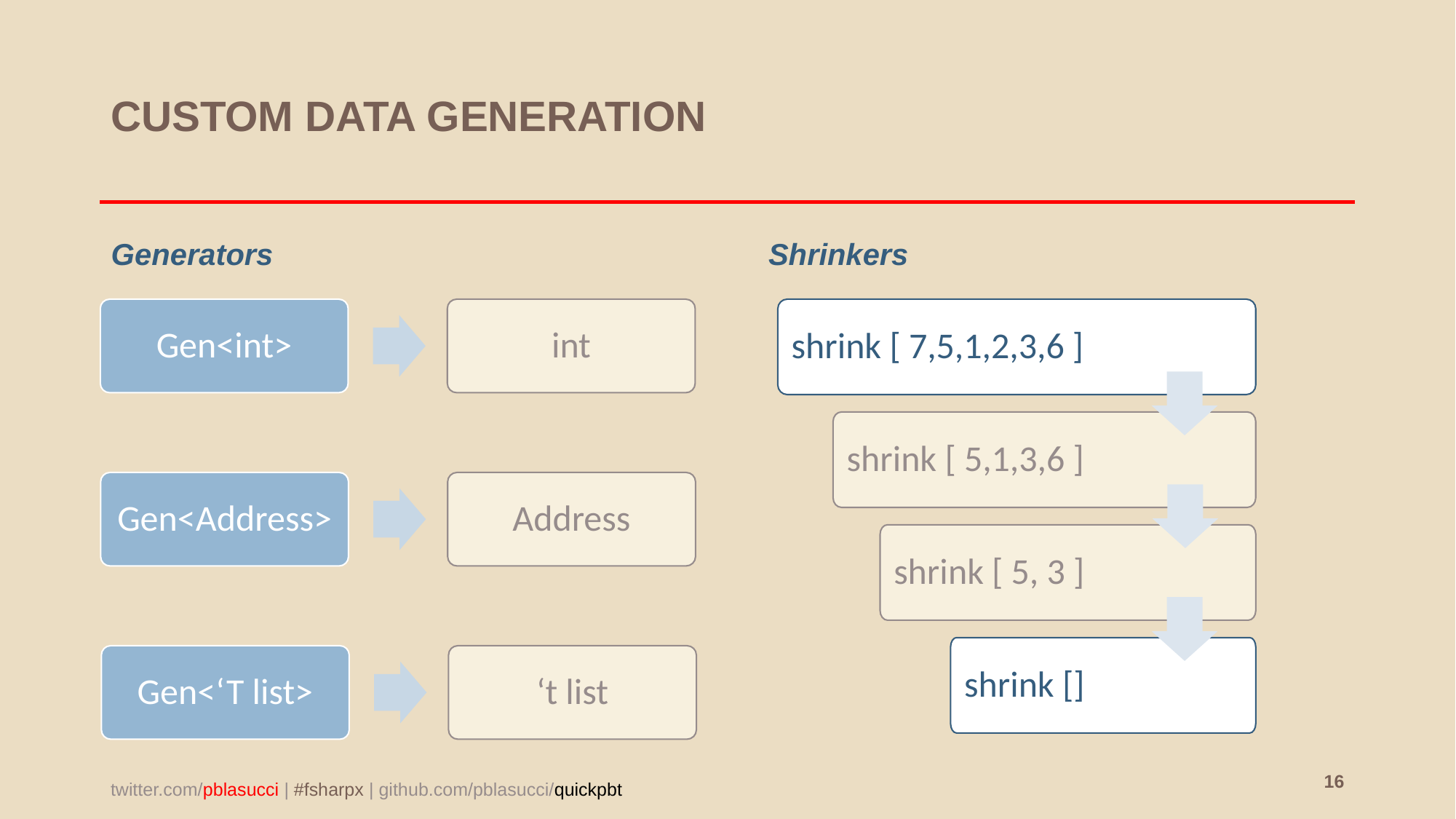

# CUSTOM DATA GENERATION
Generators
Shrinkers
Gen<int>
int

shrink [ 7,5,1,2,3,6 ]

shrink [ 5,1,3,6 ]
Gen<Address>
Address

shrink [ 5, 3 ]

shrink []
Gen<‘T list>
‘t list

16